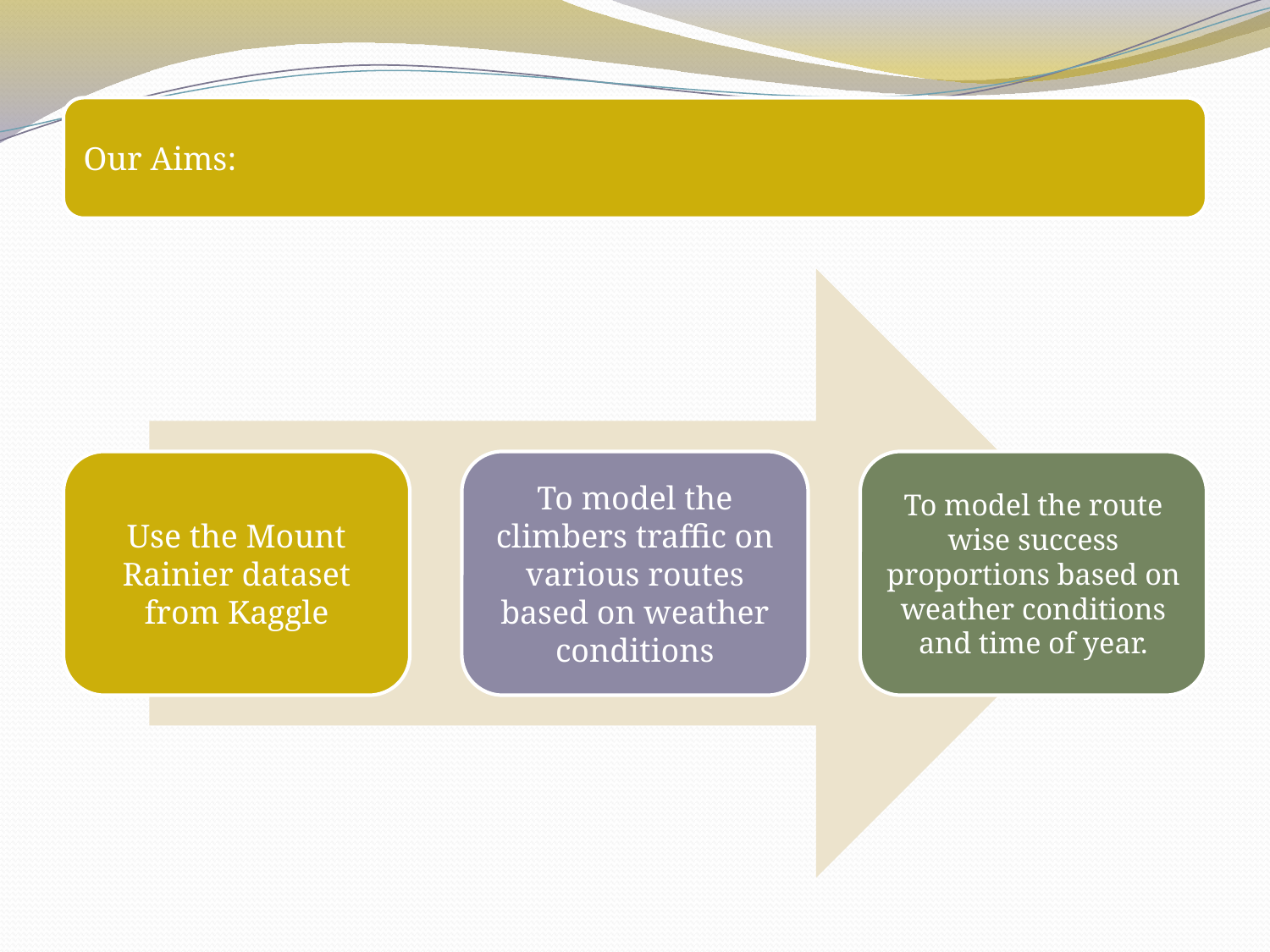

Our Aims:
Use the Mount Rainier dataset from Kaggle
To model the climbers traffic on various routes based on weather conditions
To model the route wise success proportions based on weather conditions and time of year.